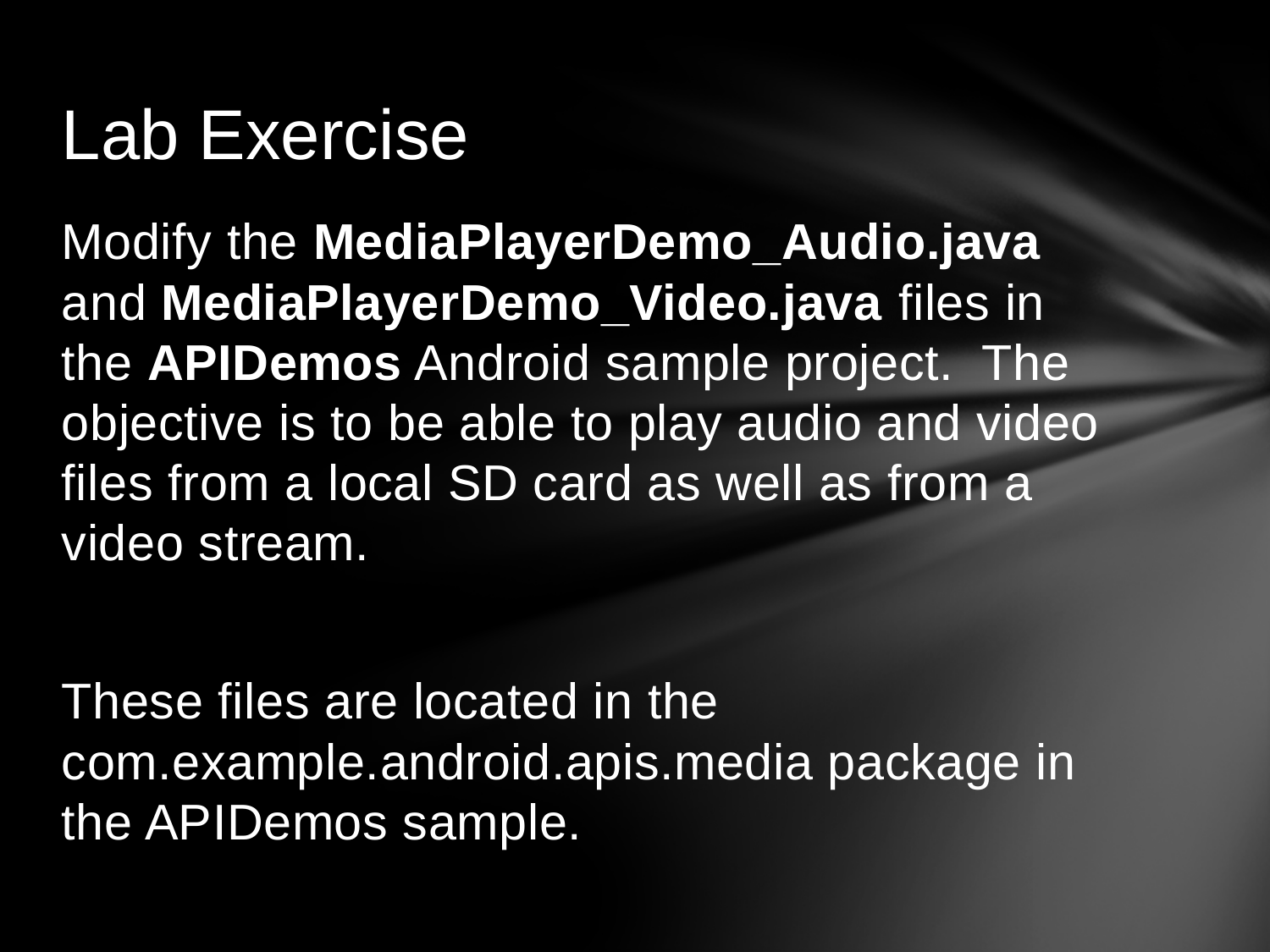

# Lab Exercise
Modify the MediaPlayerDemo_Audio.java and MediaPlayerDemo_Video.java files in the APIDemos Android sample project.  The objective is to be able to play audio and video files from a local SD card as well as from a video stream.

These files are located in the com.example.android.apis.media package in the APIDemos sample.